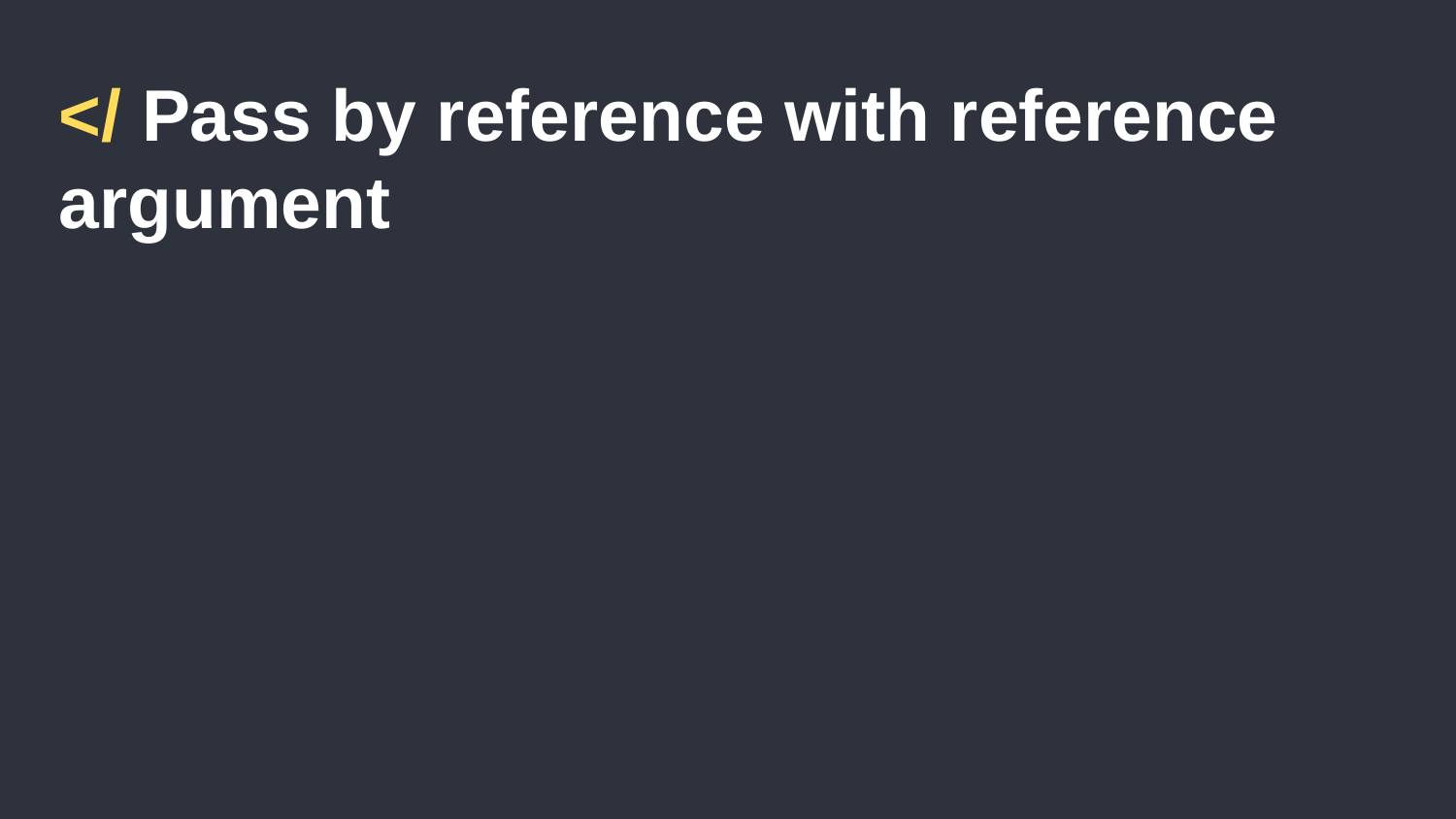

</ Pass by reference with reference argument